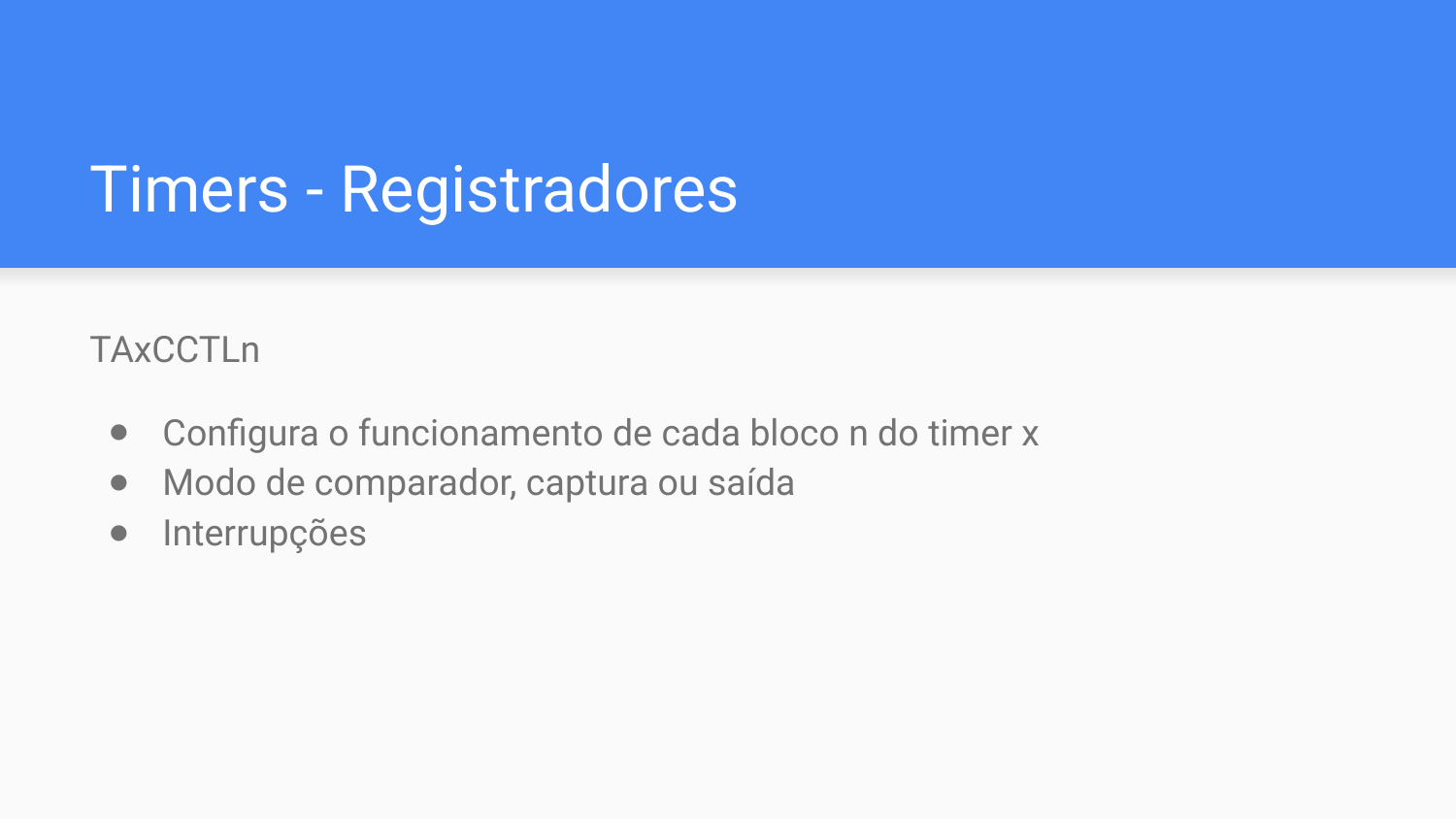

# Timers - Registradores
TAxCCTLn
Configura o funcionamento de cada bloco n do timer x
Modo de comparador, captura ou saída
Interrupções